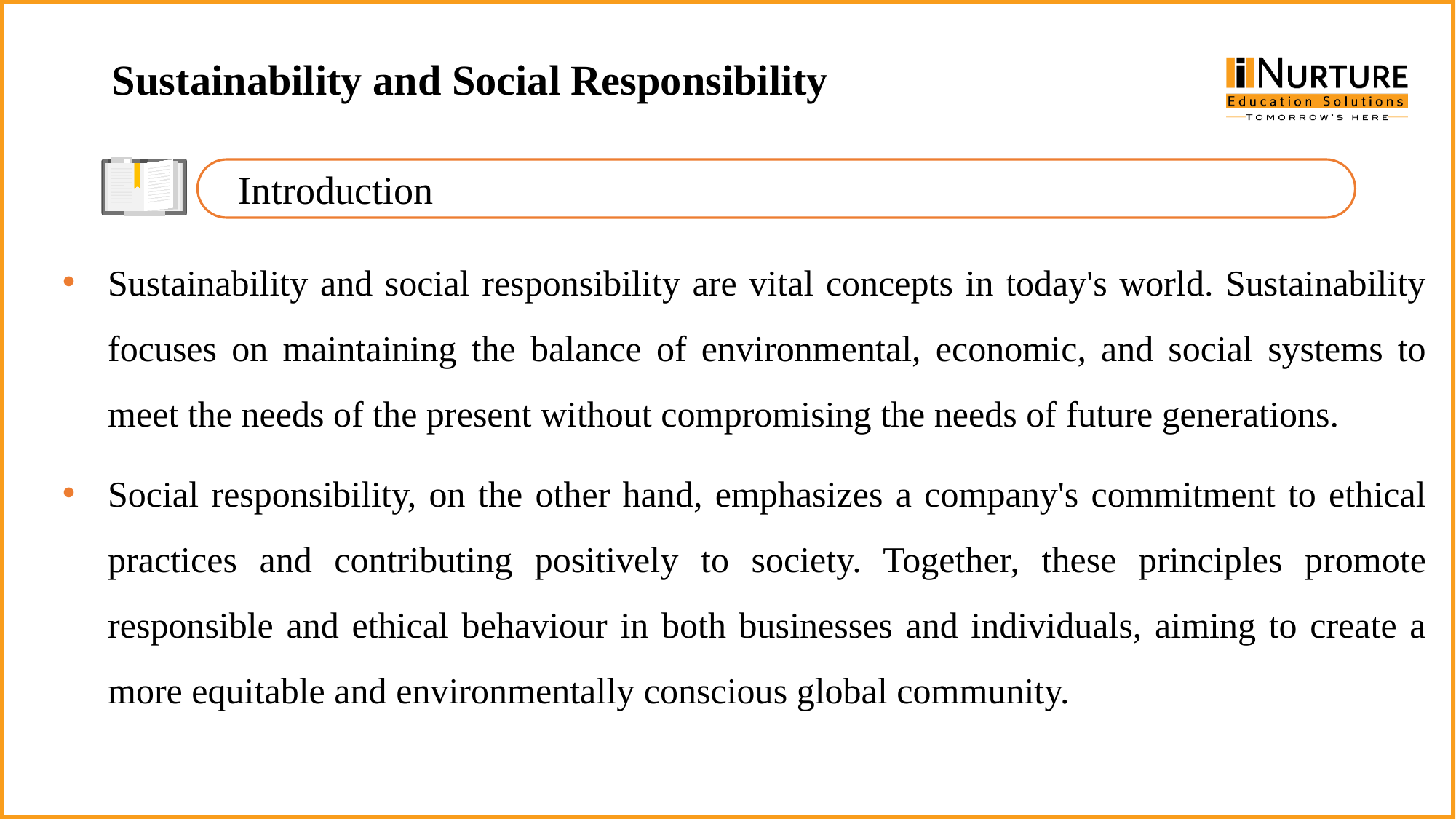

Sustainability and Social Responsibility
Introduction

Sustainability and social responsibility are vital concepts in today's world. Sustainability focuses on maintaining the balance of environmental, economic, and social systems to meet the needs of the present without compromising the needs of future generations.
Social responsibility, on the other hand, emphasizes a company's commitment to ethical practices and contributing positively to society. Together, these principles promote responsible and ethical behaviour in both businesses and individuals, aiming to create a more equitable and environmentally conscious global community.